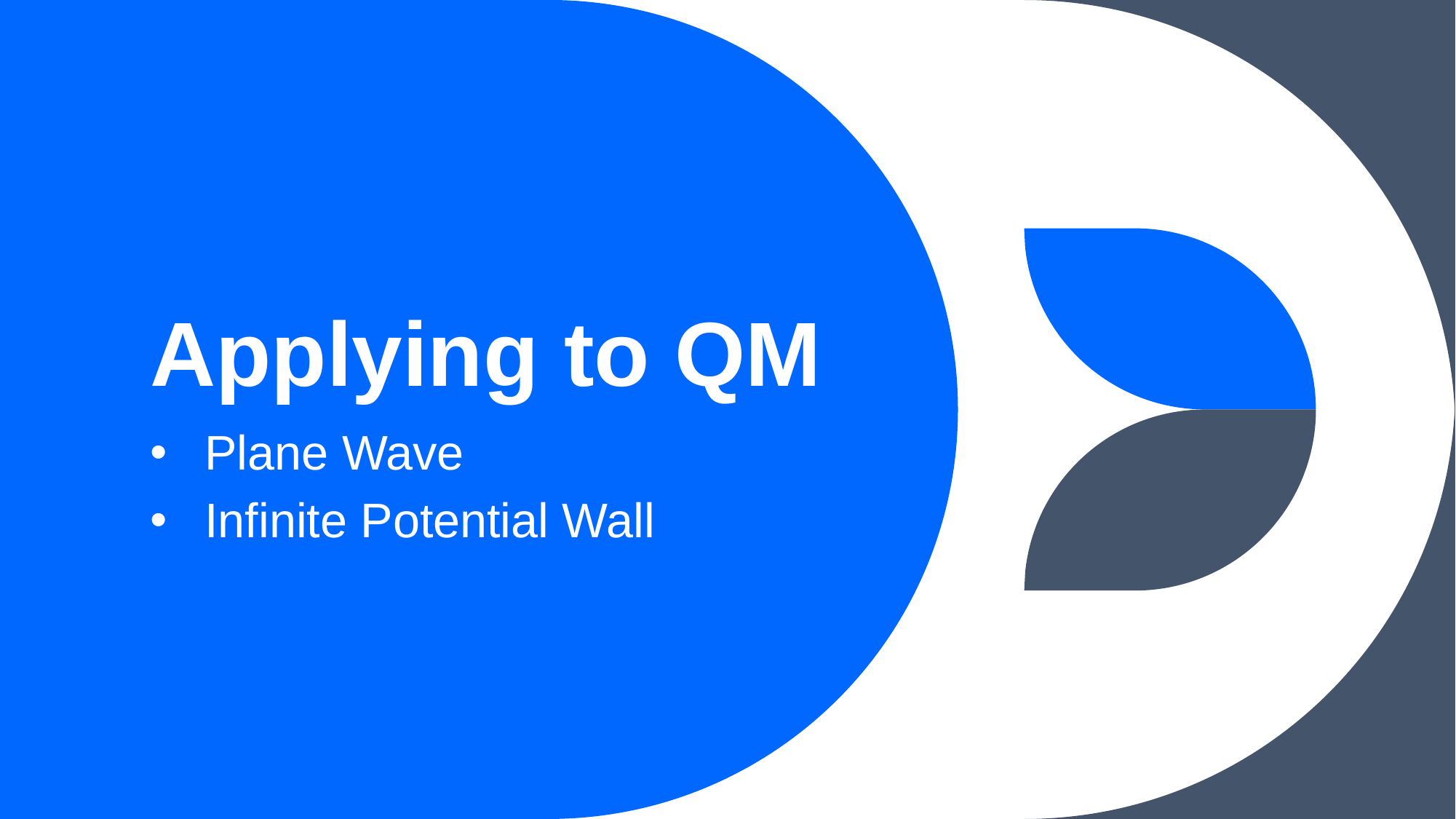

# Applying to QM
Plane Wave
Infinite Potential Wall